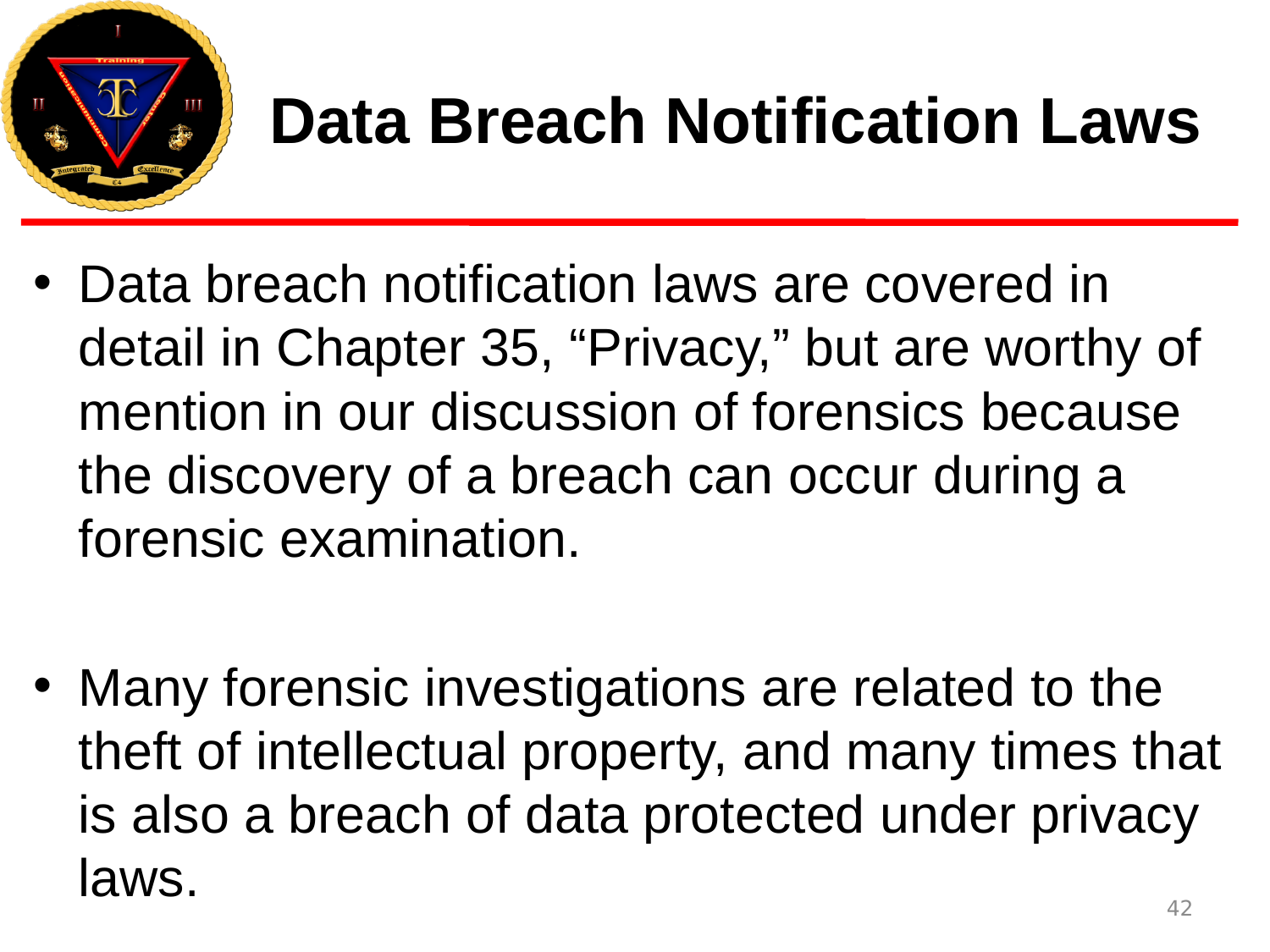

# Data Breach Notification Laws
Data breach notification laws are covered in detail in Chapter 35, “Privacy,” but are worthy of mention in our discussion of forensics because the discovery of a breach can occur during a forensic examination.

Many forensic investigations are related to the theft of intellectual property, and many times that is also a breach of data protected under privacy laws.
42